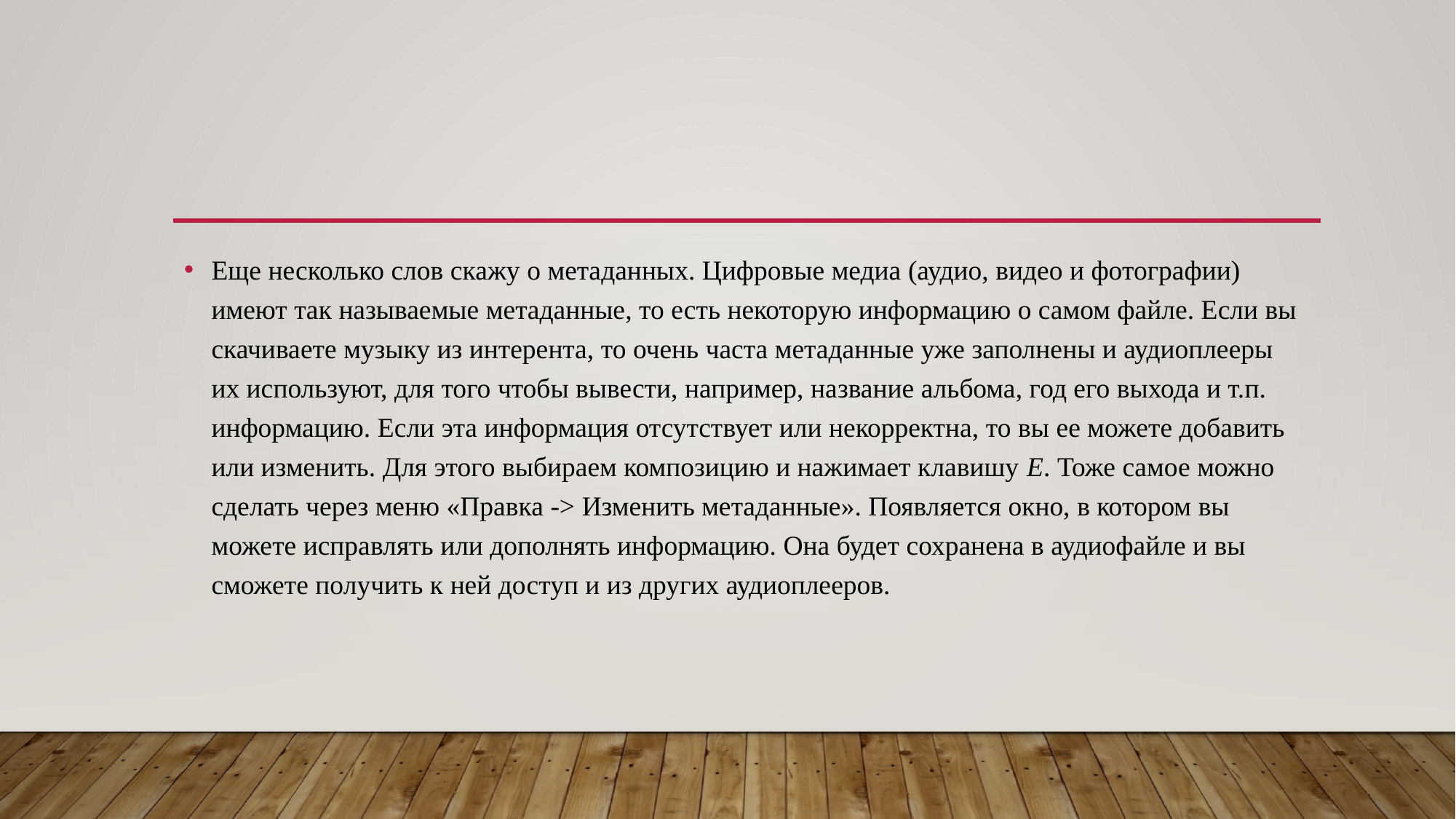

Еще несколько слов скажу о метаданных. Цифровые медиа (аудио, видео и фотографии) имеют так называемые метаданные, то есть некоторую информацию о самом файле. Если вы скачиваете музыку из интерента, то очень часта метаданные уже заполнены и аудиоплееры их используют, для того чтобы вывести, например, название альбома, год его выхода и т.п. информацию. Если эта информация отсутствует или некорректна, то вы ее можете добавить или изменить. Для этого выбираем композицию и нажимает клавишу Е. Тоже самое можно сделать через меню «Правка -> Изменить метаданные». Появляется окно, в котором вы можете исправлять или дополнять информацию. Она будет сохранена в аудиофайле и вы сможете получить к ней доступ и из других аудиоплееров.